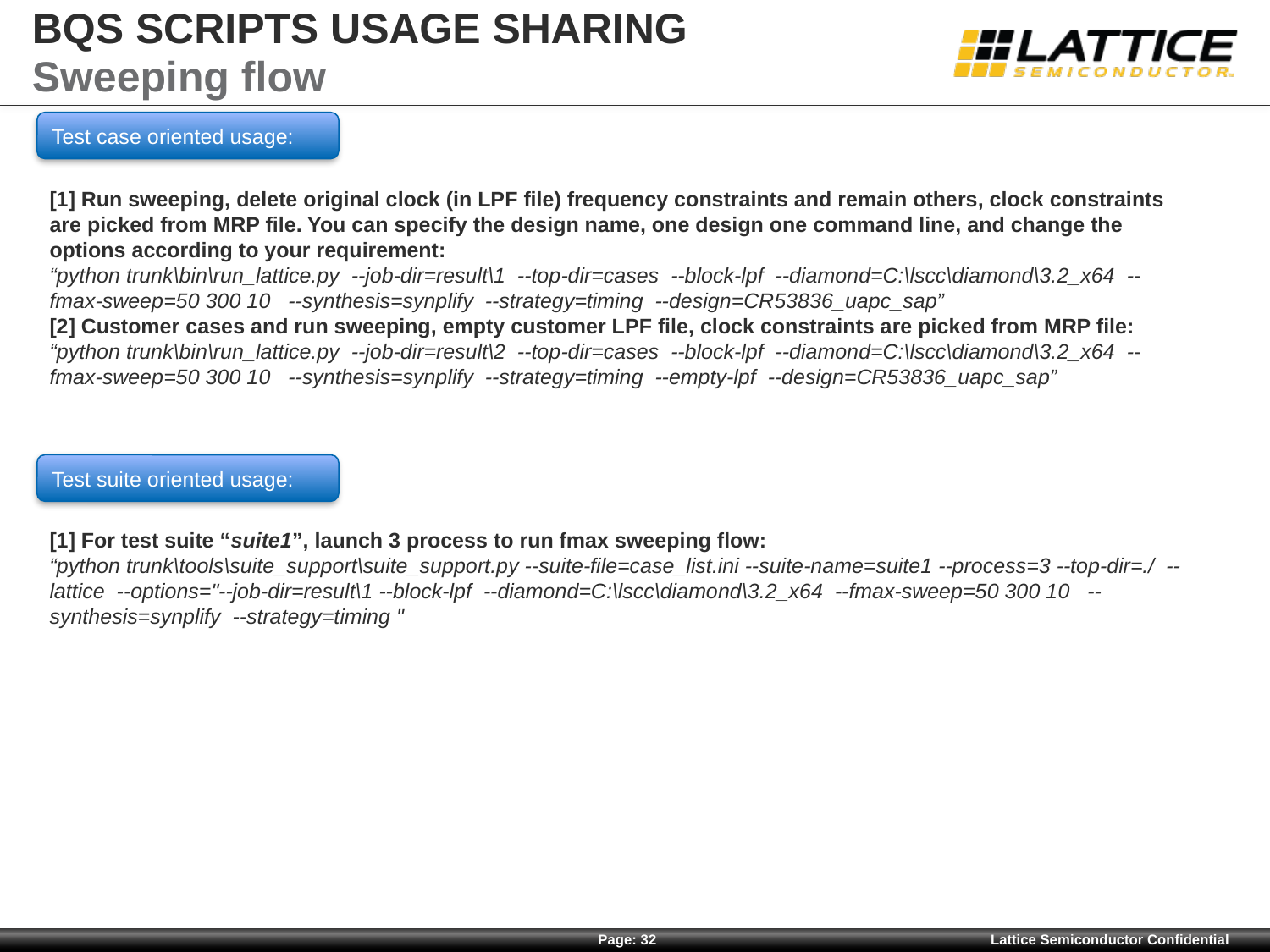

# BQS SCRIPTS USAGE SHARING
Sweeping flow

Test case oriented usage:
[1] Run sweeping, delete original clock (in LPF file) frequency constraints and remain others, clock constraints are picked from MRP file. You can specify the design name, one design one command line, and change the options according to your requirement:
“python trunk\bin\run_lattice.py  --job-dir=result\1  --top-dir=cases  --block-lpf  --diamond=C:\lscc\diamond\3.2_x64  --fmax-sweep=50 300 10   --synthesis=synplify  --strategy=timing  --design=CR53836_uapc_sap”
[2] Customer cases and run sweeping, empty customer LPF file, clock constraints are picked from MRP file:
“python trunk\bin\run_lattice.py  --job-dir=result\2  --top-dir=cases  --block-lpf  --diamond=C:\lscc\diamond\3.2_x64  --fmax-sweep=50 300 10   --synthesis=synplify  --strategy=timing  --empty-lpf  --design=CR53836_uapc_sap”
Test suite oriented usage:
[1] For test suite “suite1”, launch 3 process to run fmax sweeping flow:
“python trunk\tools\suite_support\suite_support.py --suite-file=case_list.ini --suite-name=suite1 --process=3 --top-dir=./  --lattice  --options="--job-dir=result\1 --block-lpf  --diamond=C:\lscc\diamond\3.2_x64  --fmax-sweep=50 300 10   --synthesis=synplify  --strategy=timing "